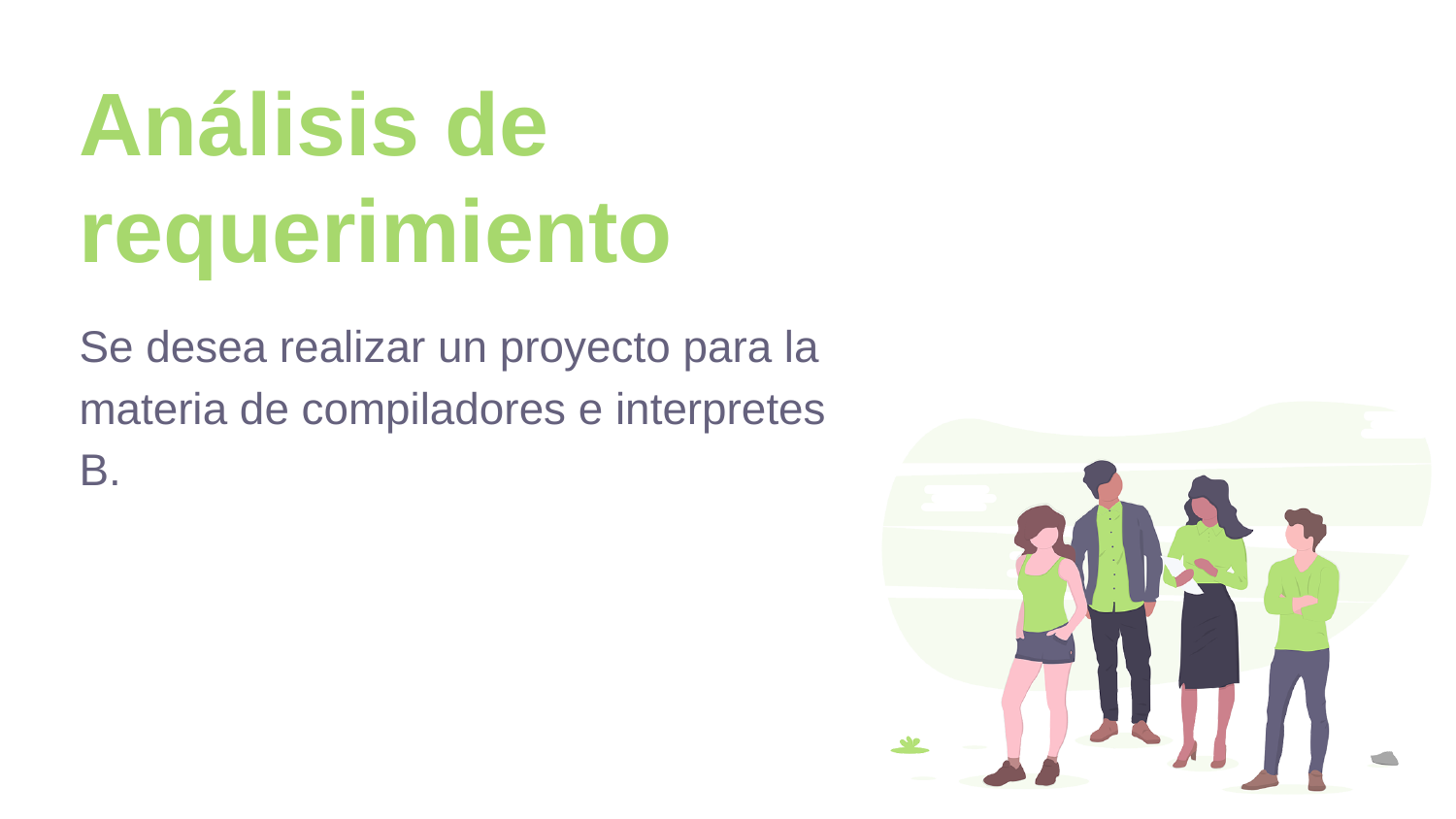

Análisis de requerimiento
Se desea realizar un proyecto para la materia de compiladores e interpretes B.